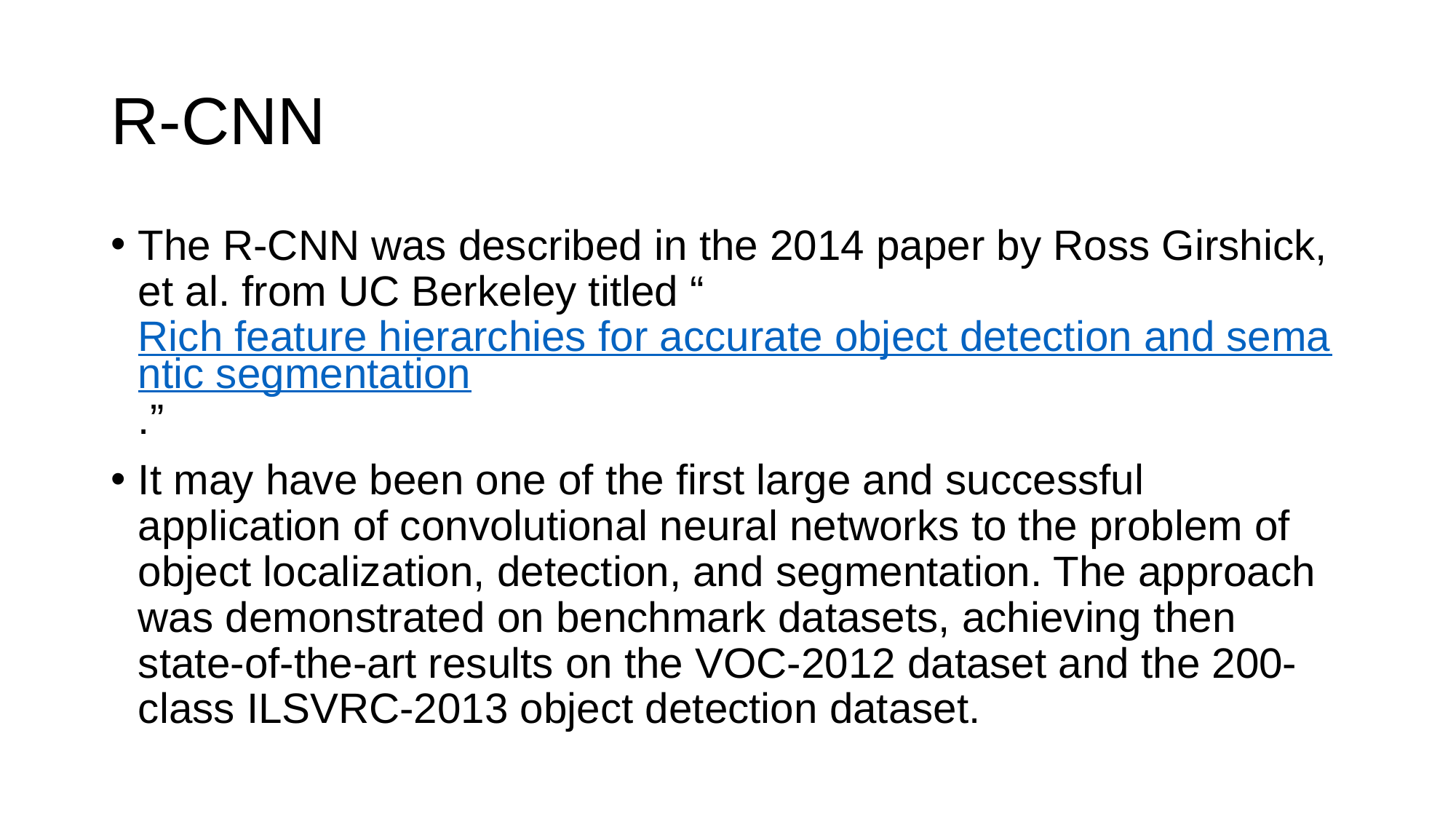

# R-CNN
The R-CNN was described in the 2014 paper by Ross Girshick, et al. from UC Berkeley titled “Rich feature hierarchies for accurate object detection and semantic segmentation.”
It may have been one of the first large and successful application of convolutional neural networks to the problem of object localization, detection, and segmentation. The approach was demonstrated on benchmark datasets, achieving then state-of-the-art results on the VOC-2012 dataset and the 200-class ILSVRC-2013 object detection dataset.